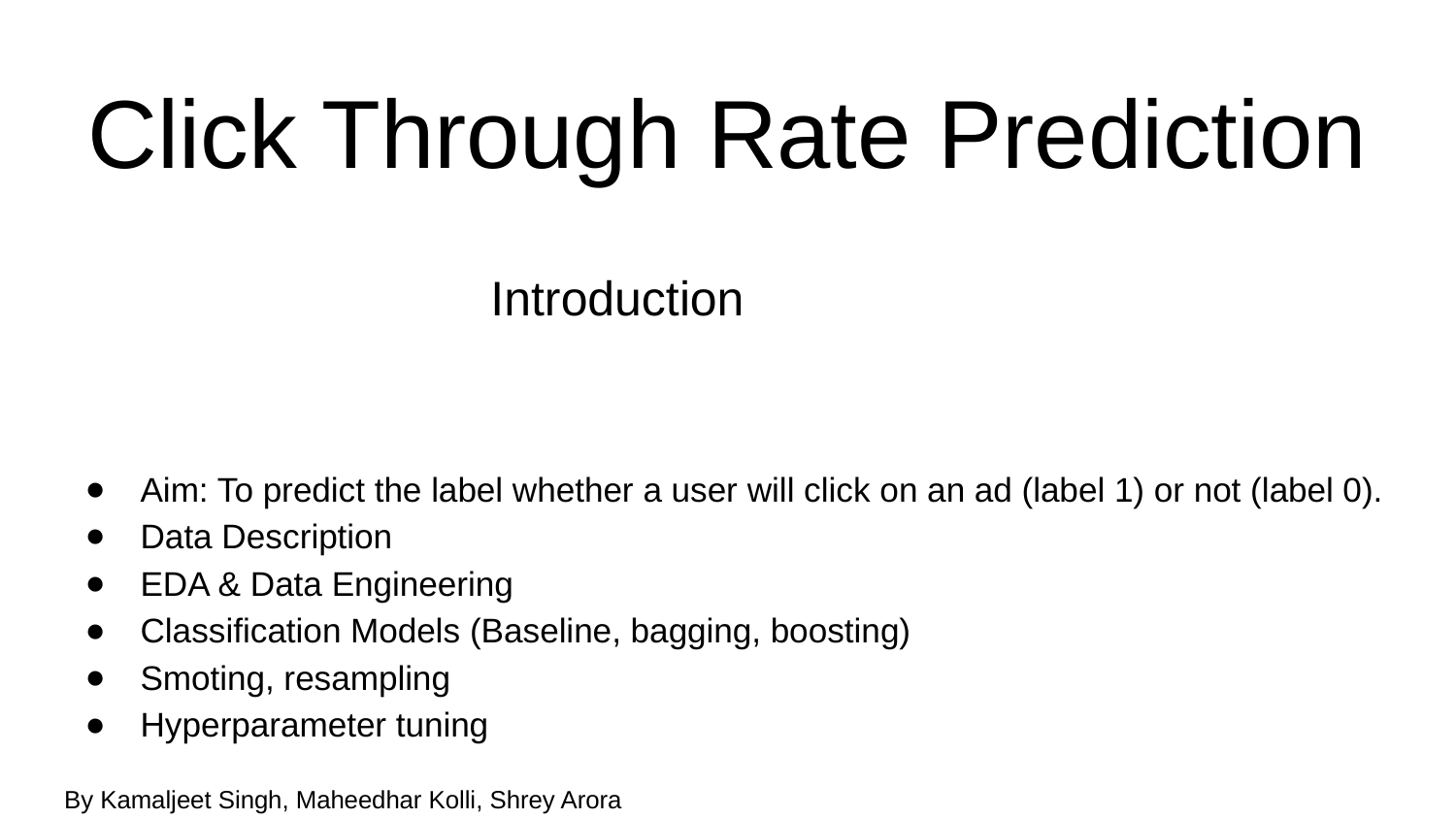

# Click Through Rate Prediction
Introduction

Aim: To predict the label whether a user will click on an ad (label 1) or not (label 0).
Data Description
EDA & Data Engineering
Classification Models (Baseline, bagging, boosting)
Smoting, resampling
Hyperparameter tuning

By Kamaljeet Singh, Maheedhar Kolli, Shrey Arora